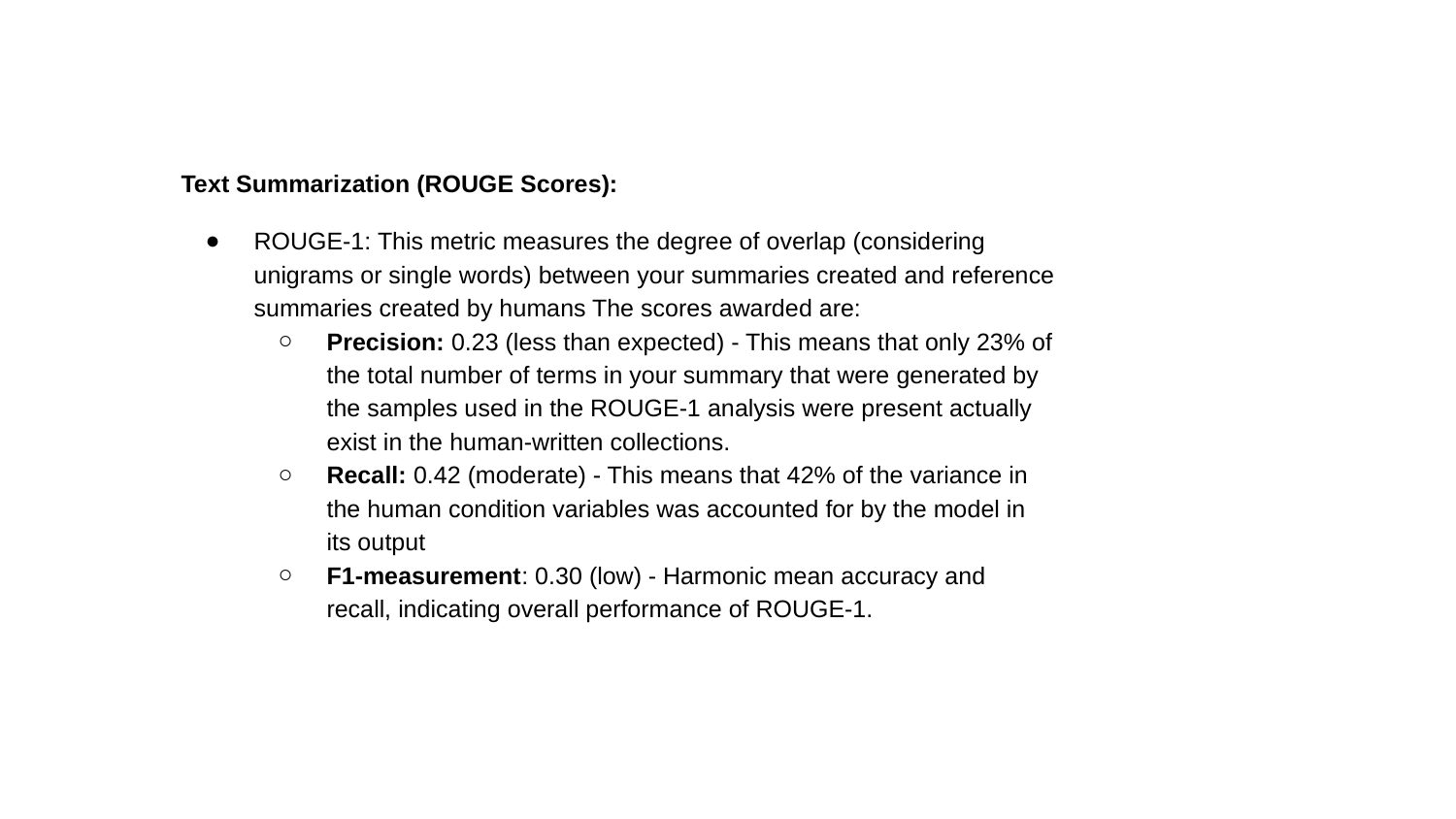

Text Summarization (ROUGE Scores):
ROUGE-1: This metric measures the degree of overlap (considering unigrams or single words) between your summaries created and reference summaries created by humans The scores awarded are:
Precision: 0.23 (less than expected) - This means that only 23% of the total number of terms in your summary that were generated by the samples used in the ROUGE-1 analysis were present actually exist in the human-written collections.
Recall: 0.42 (moderate) - This means that 42% of the variance in the human condition variables was accounted for by the model in its output
F1-measurement: 0.30 (low) - Harmonic mean accuracy and recall, indicating overall performance of ROUGE-1.